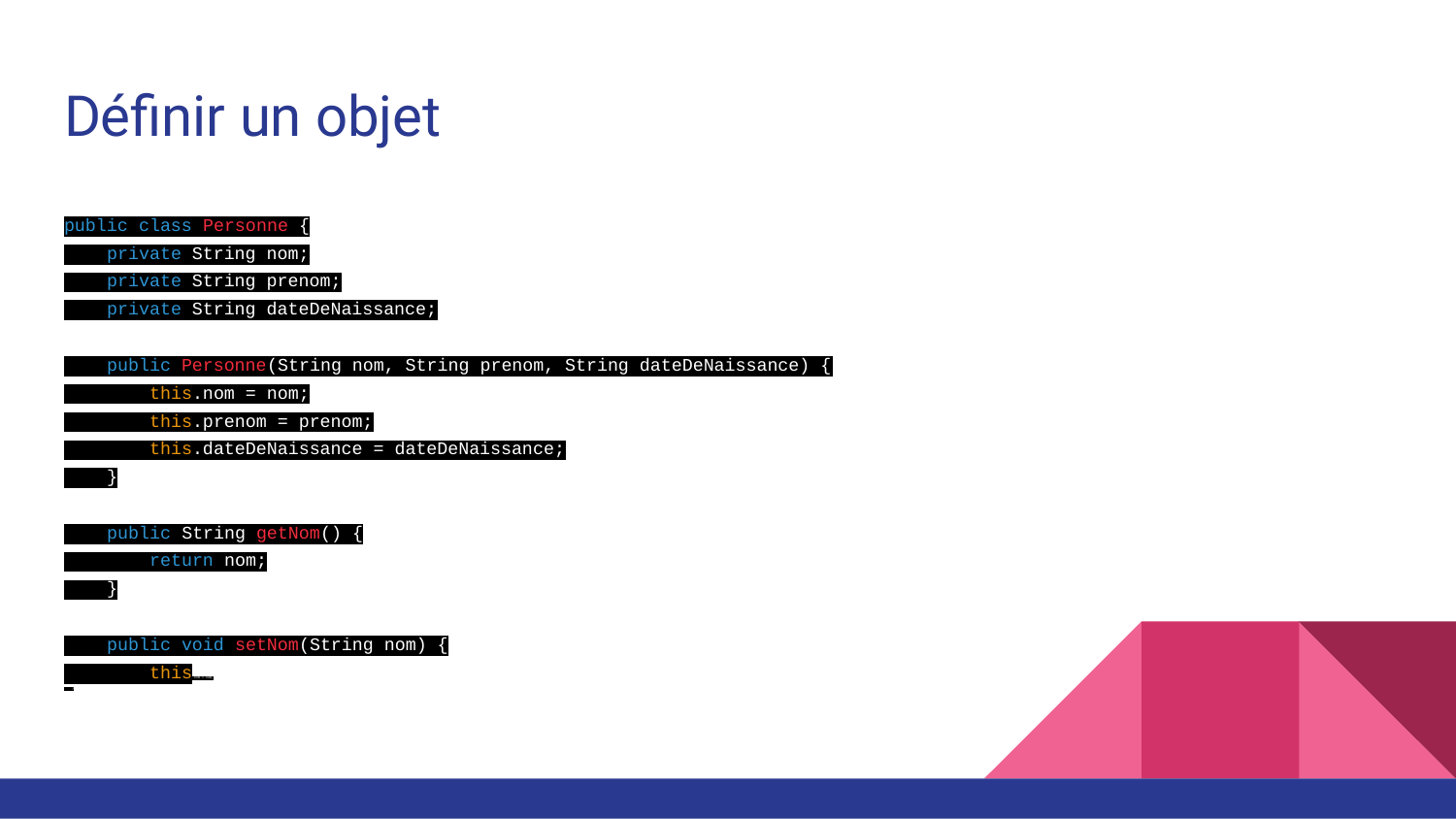

# Définir un objet
public class Personne {
    private String nom;
    private String prenom;
    private String dateDeNaissance;

    public Personne(String nom, String prenom, String dateDeNaissance) {
        this.nom = nom;
        this.prenom = prenom;
        this.dateDeNaissance = dateDeNaissance;
    }

    public String getNom() {
        return nom;
    }

    public void setNom(String nom) {
        this.nom = nom;
    }